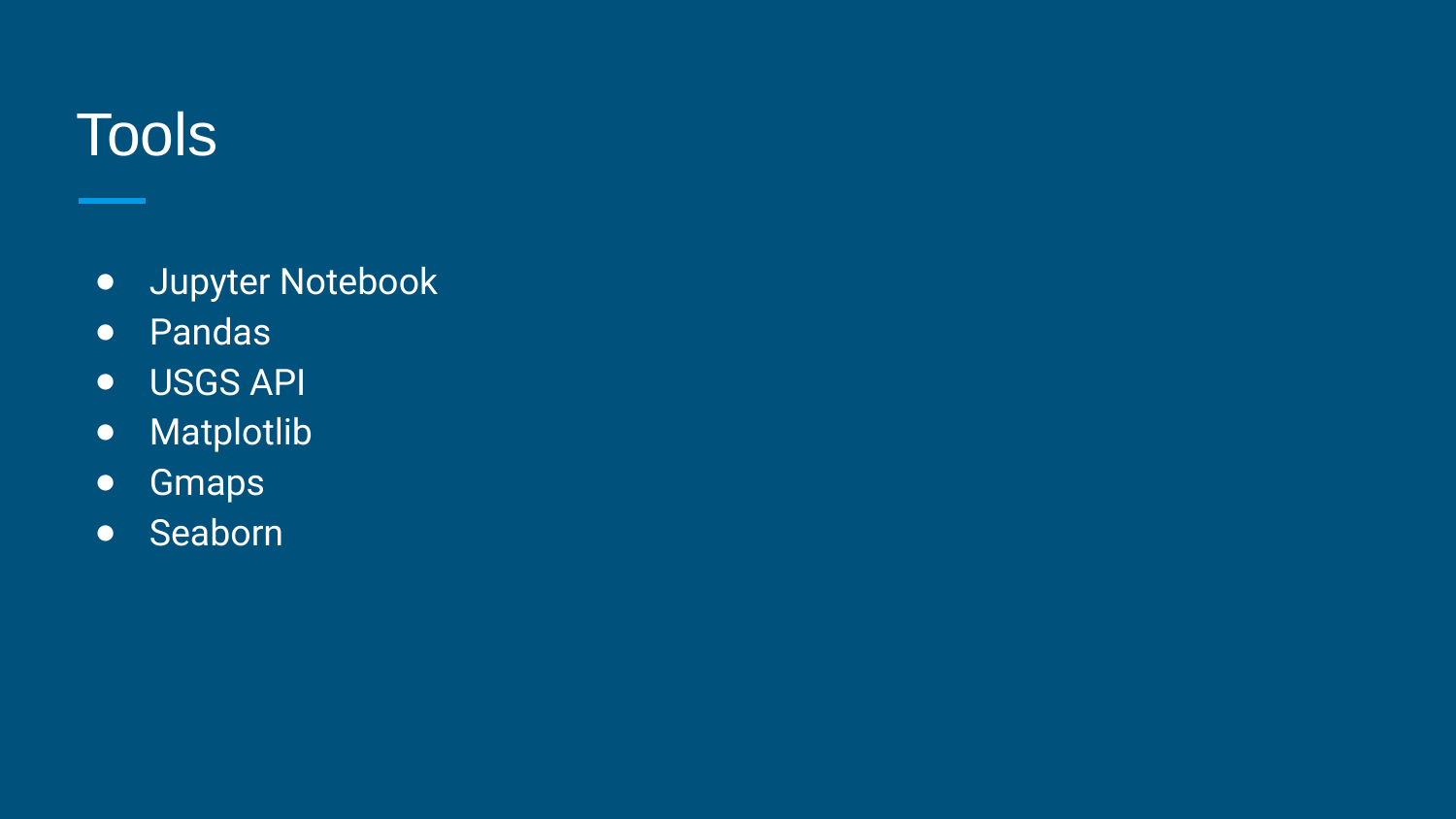

# Tools
Jupyter Notebook
Pandas
USGS API
Matplotlib
Gmaps
Seaborn